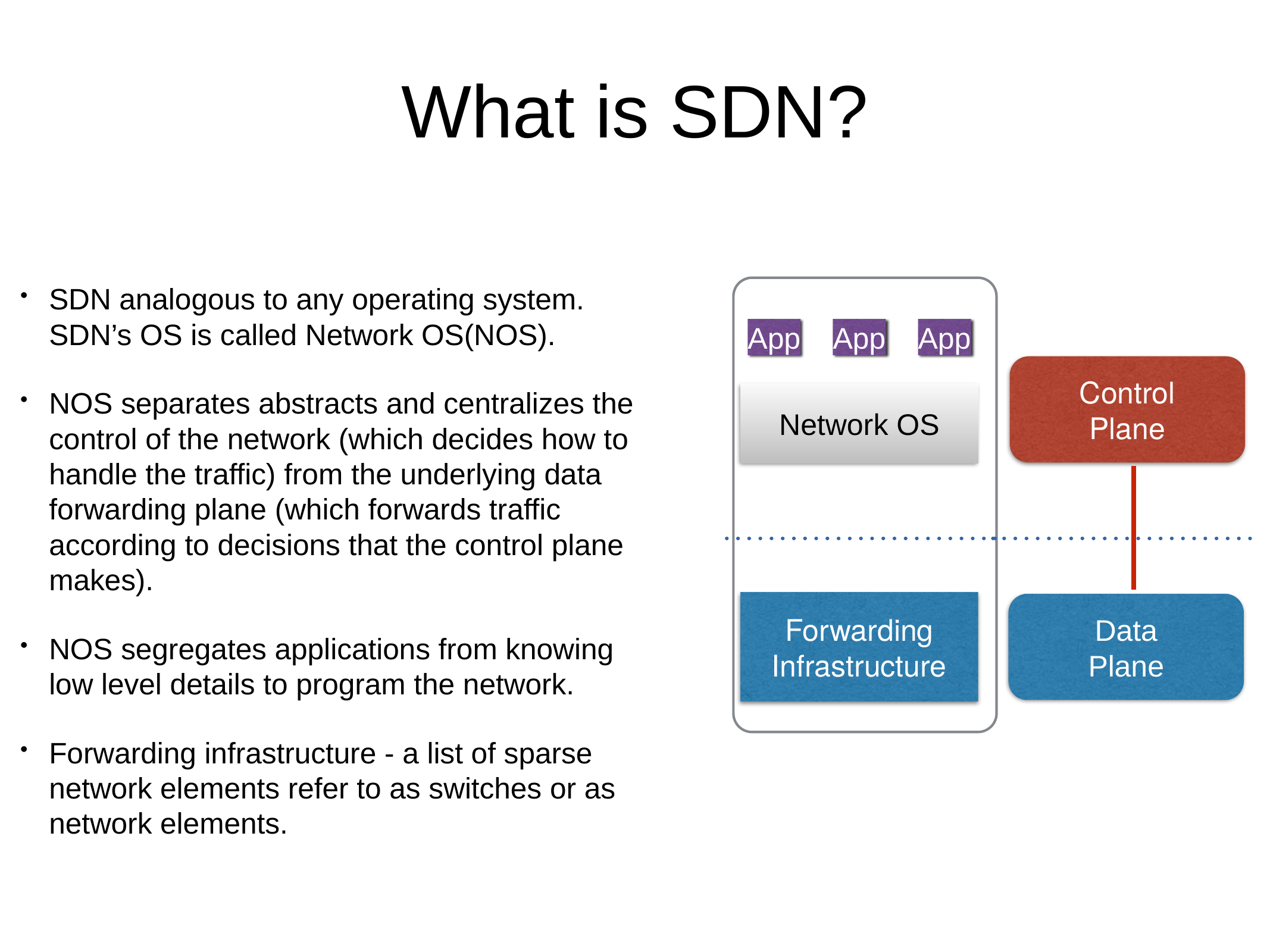

# What is SDN?
SDN analogous to any operating system. SDN’s OS is called Network OS(NOS).
NOS separates abstracts and centralizes the control of the network (which decides how to handle the traffic) from the underlying data forwarding plane (which forwards traffic according to decisions that the control plane makes).
NOS segregates applications from knowing low level details to program the network.
Forwarding infrastructure - a list of sparse network elements refer to as switches or as network elements.

App
App
App
Control
Plane
Network OS

Forwarding Infrastructure
Data
Plane